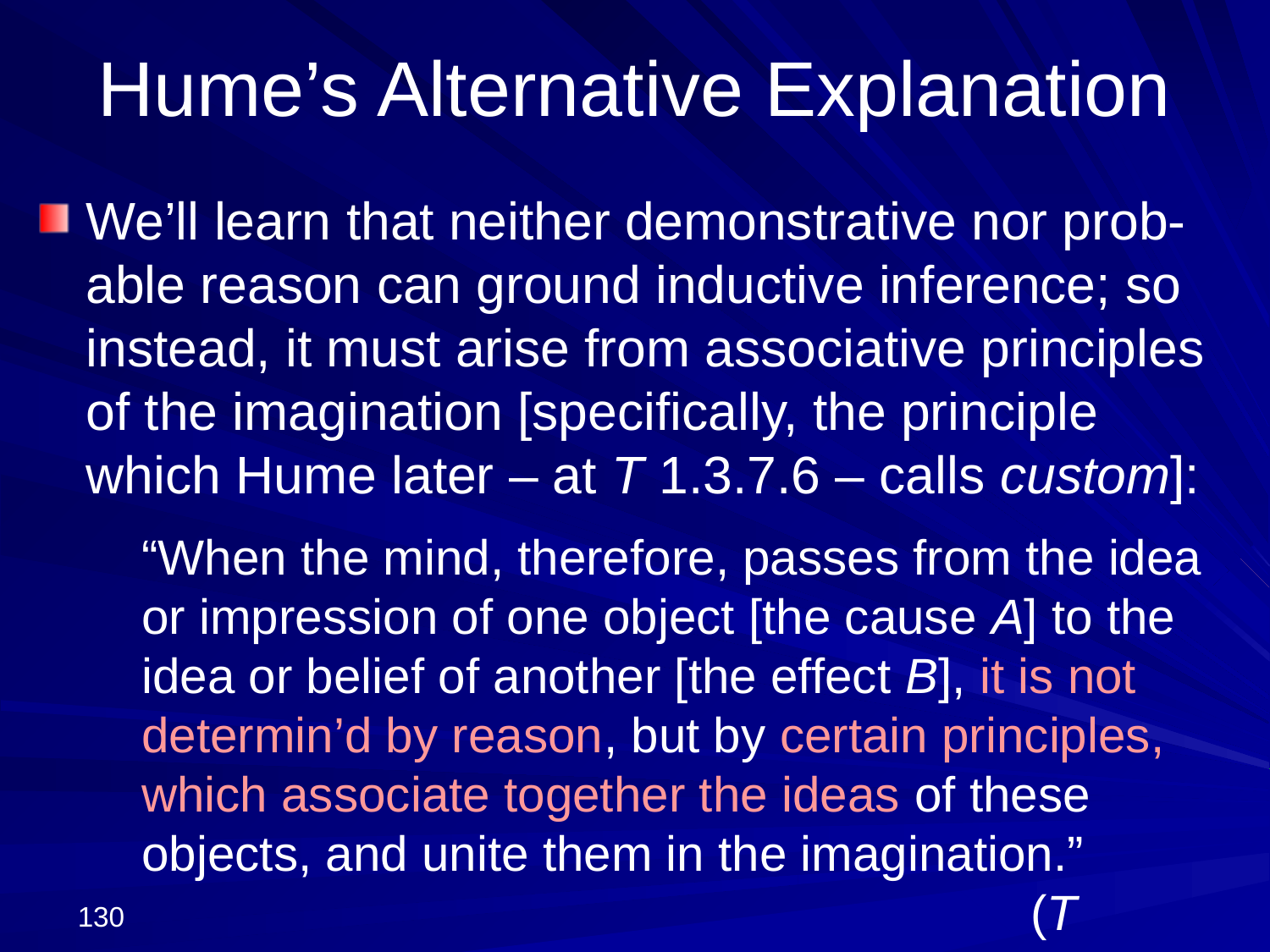

# Hume’s Alternative Explanation
We’ll learn that neither demonstrative nor prob-able reason can ground inductive inference; so instead, it must arise from associative principles of the imagination [specifically, the principle which Hume later – at T 1.3.7.6 – calls custom]:
	“When the mind, therefore, passes from the idea or impression of one object [the cause A] to the idea or belief of another [the effect B], it is not determin’d by reason, but by certain principles, which associate together the ideas of these objects, and unite them in the imagination.”
							(T 1.3.6.12)
130